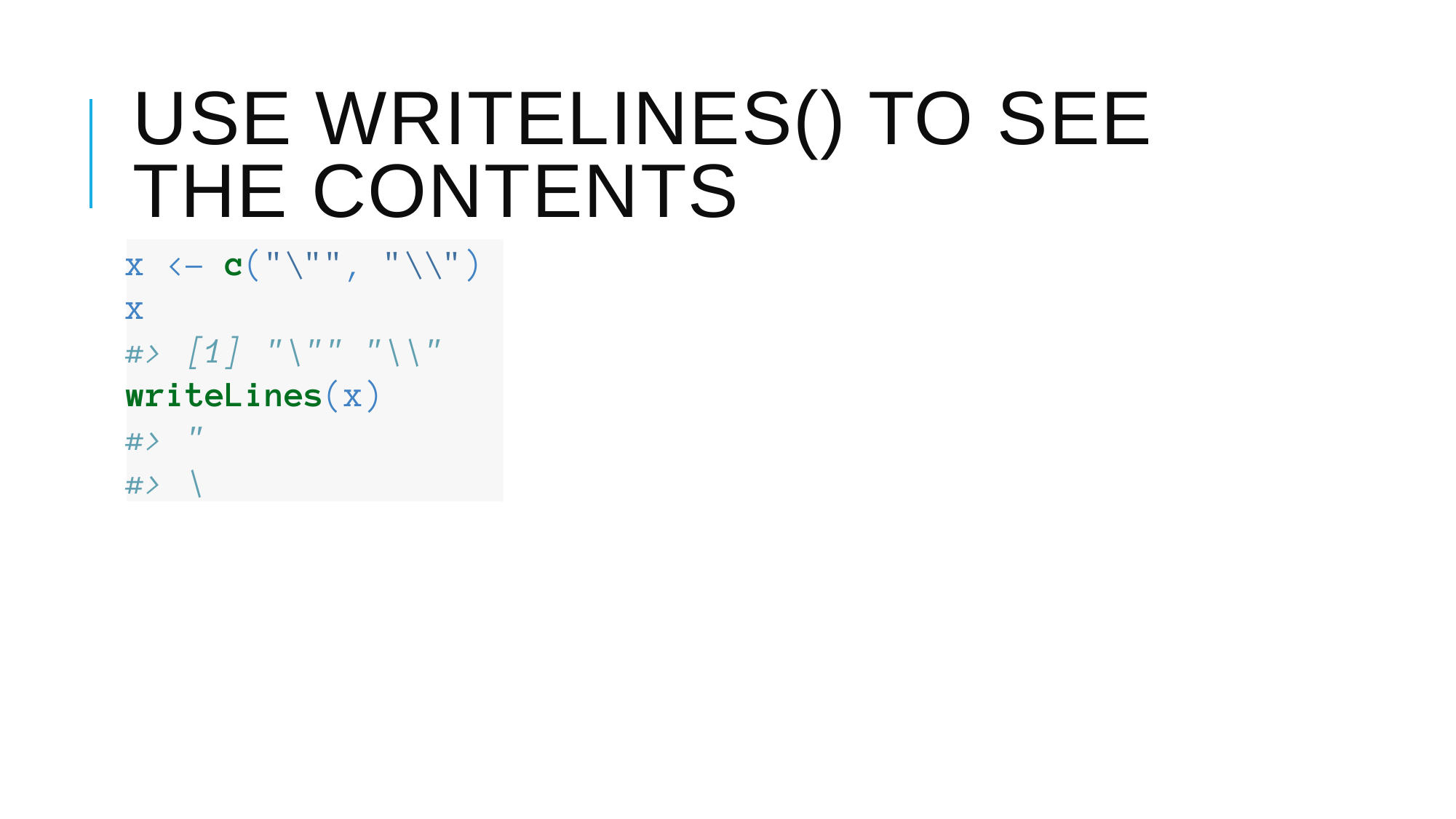

# Use writelines() to see the contents
x <- c("\"", "\\")
x
#> [1] "\"" "\\"
writeLines(x)
#> "
#> \